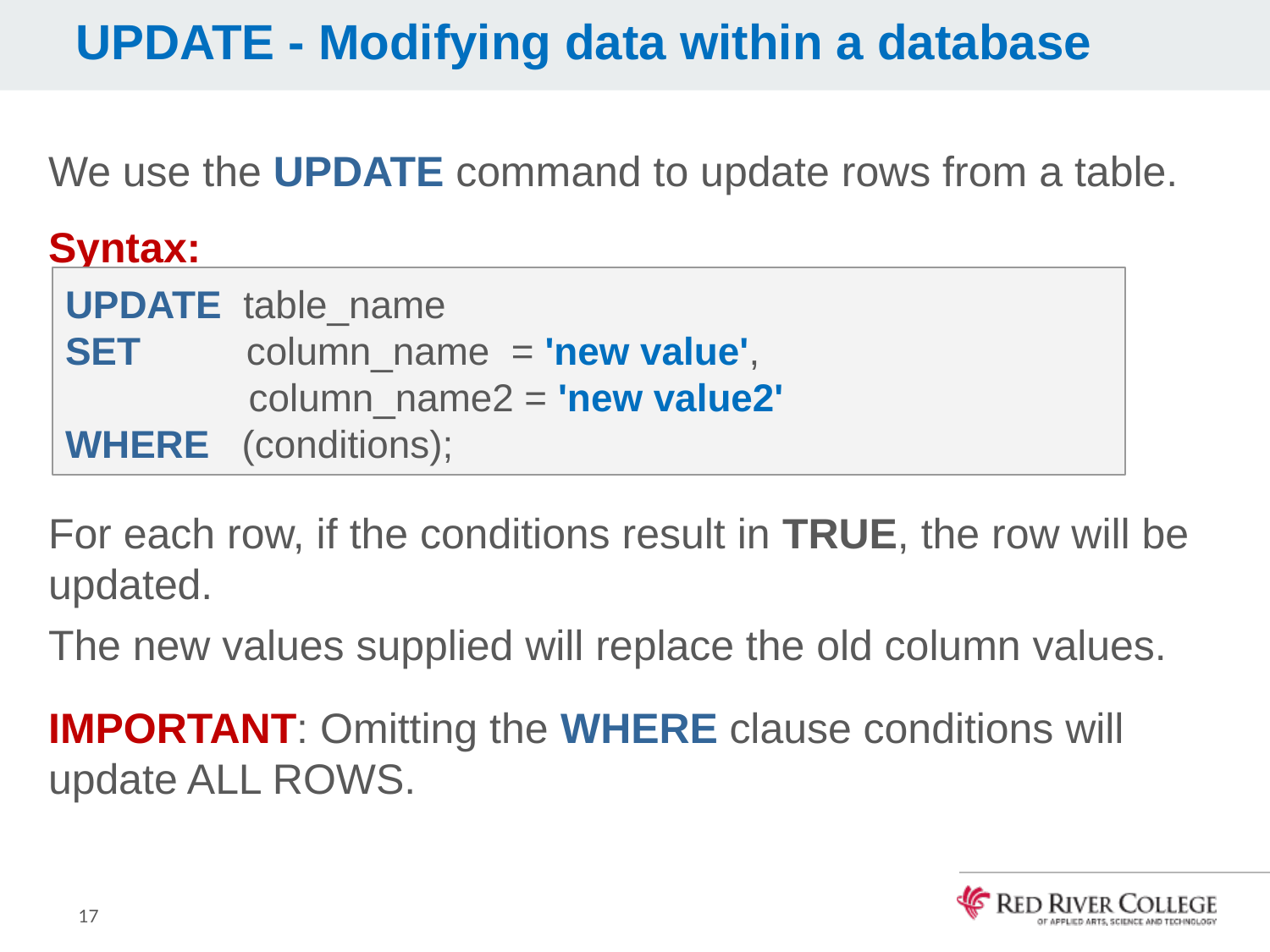

# UPDATE - Modifying data within a database
We use the UPDATE command to update rows from a table.
Syntax:

For each row, if the conditions result in TRUE, the row will be updated.
The new values supplied will replace the old column values.
IMPORTANT: Omitting the WHERE clause conditions will update ALL ROWS.
UPDATE  table_name
SET	     column_name  = 'new value',
                 column_name2 = 'new value2'
WHERE   (conditions);
17